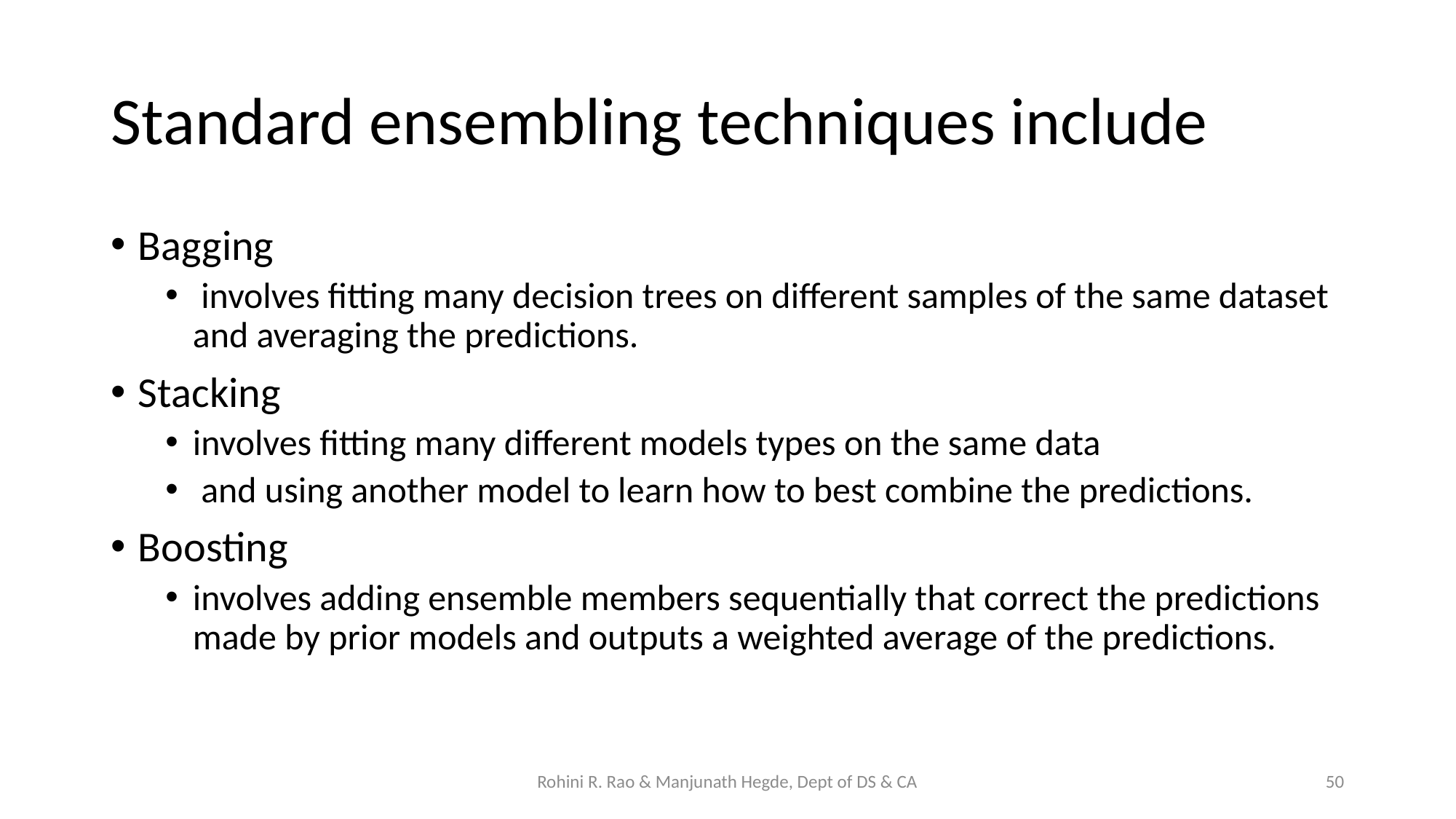

# Standard ensembling techniques include
Bagging
 involves fitting many decision trees on different samples of the same dataset and averaging the predictions.
Stacking
involves fitting many different models types on the same data
 and using another model to learn how to best combine the predictions.
Boosting
involves adding ensemble members sequentially that correct the predictions made by prior models and outputs a weighted average of the predictions.

Rohini R. Rao & Manjunath Hegde, Dept of DS & CA
50